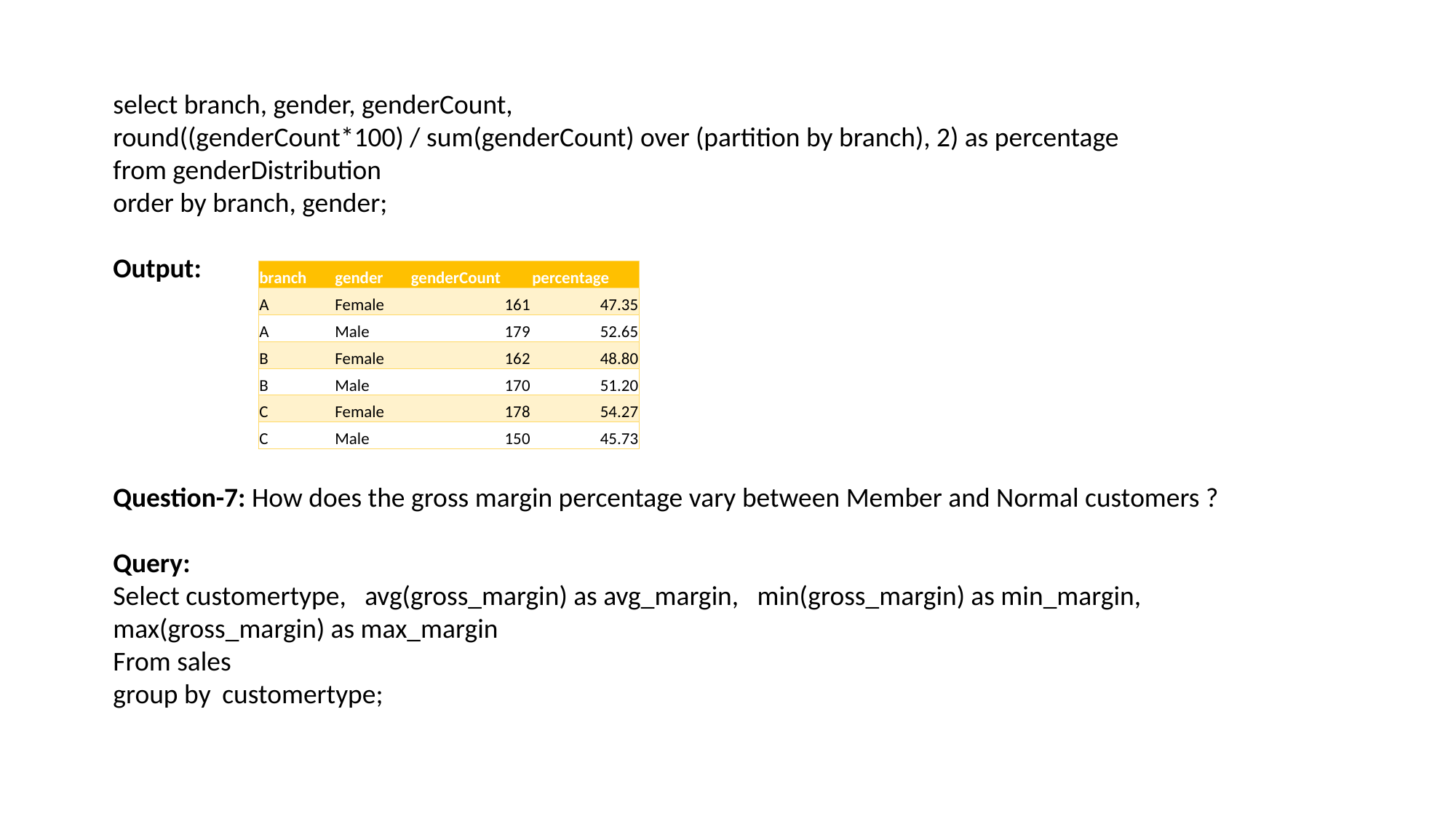

select branch, gender, genderCount,
round((genderCount*100) / sum(genderCount) over (partition by branch), 2) as percentage
from genderDistribution
order by branch, gender;

Output:

Question-7: How does the gross margin percentage vary between Member and Normal customers ?

Query:
Select customertype,   avg(gross_margin) as avg_margin,   min(gross_margin) as min_margin,    max(gross_margin) as max_margin
From sales
group by	customertype;
| branch | gender | genderCount | percentage |
| --- | --- | --- | --- |
| A | Female | 161 | 47.35 |
| A | Male | 179 | 52.65 |
| B | Female | 162 | 48.80 |
| B | Male | 170 | 51.20 |
| C | Female | 178 | 54.27 |
| C | Male | 150 | 45.73 |